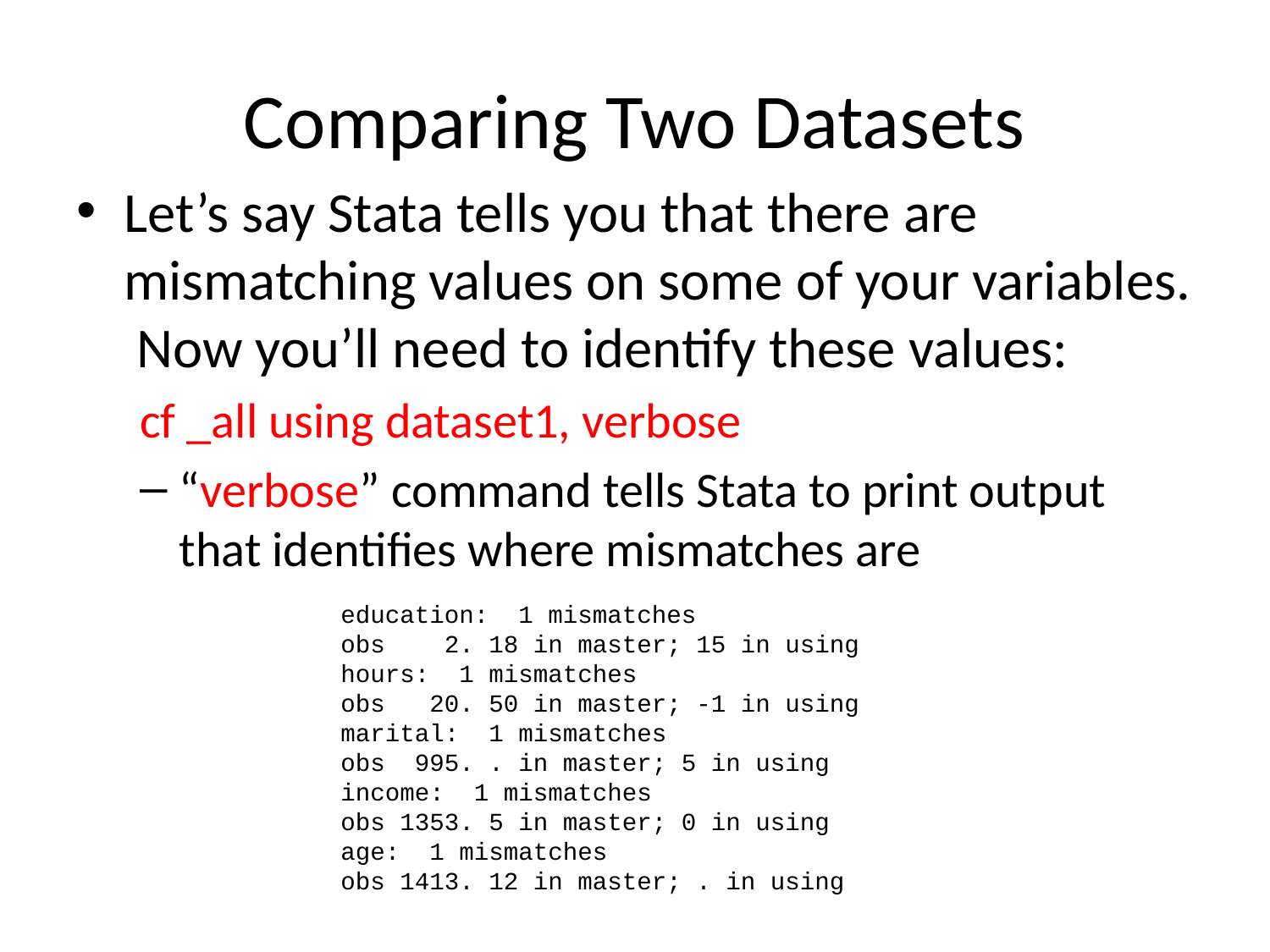

# Comparing Two Datasets
Let’s say Stata tells you that there are mismatching values on some of your variables.  Now you’ll need to identify these values:
cf _all using dataset1, verbose
“verbose” command tells Stata to print output that identifies where mismatches are
education:  1 mismatches
obs    2. 18 in master; 15 in using
hours:  1 mismatches
obs   20. 50 in master; -1 in using
marital:  1 mismatches
obs  995. . in master; 5 in using
income:  1 mismatches
obs 1353. 5 in master; 0 in using
age:  1 mismatches
obs 1413. 12 in master; . in using